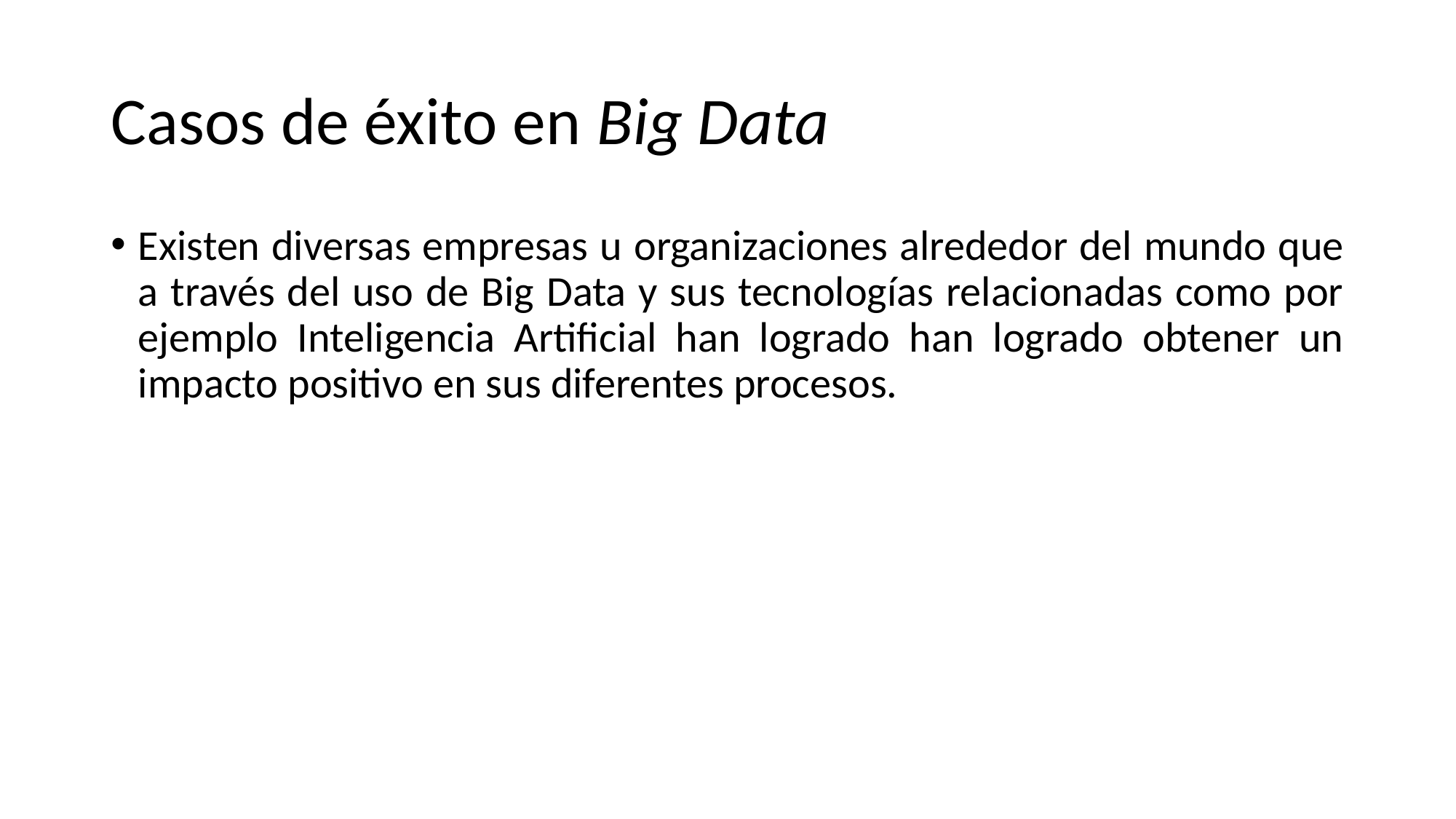

# Casos de éxito en Big Data
Existen diversas empresas u organizaciones alrededor del mundo que a través del uso de Big Data y sus tecnologías relacionadas como por ejemplo Inteligencia Artificial han logrado han logrado obtener un impacto positivo en sus diferentes procesos.